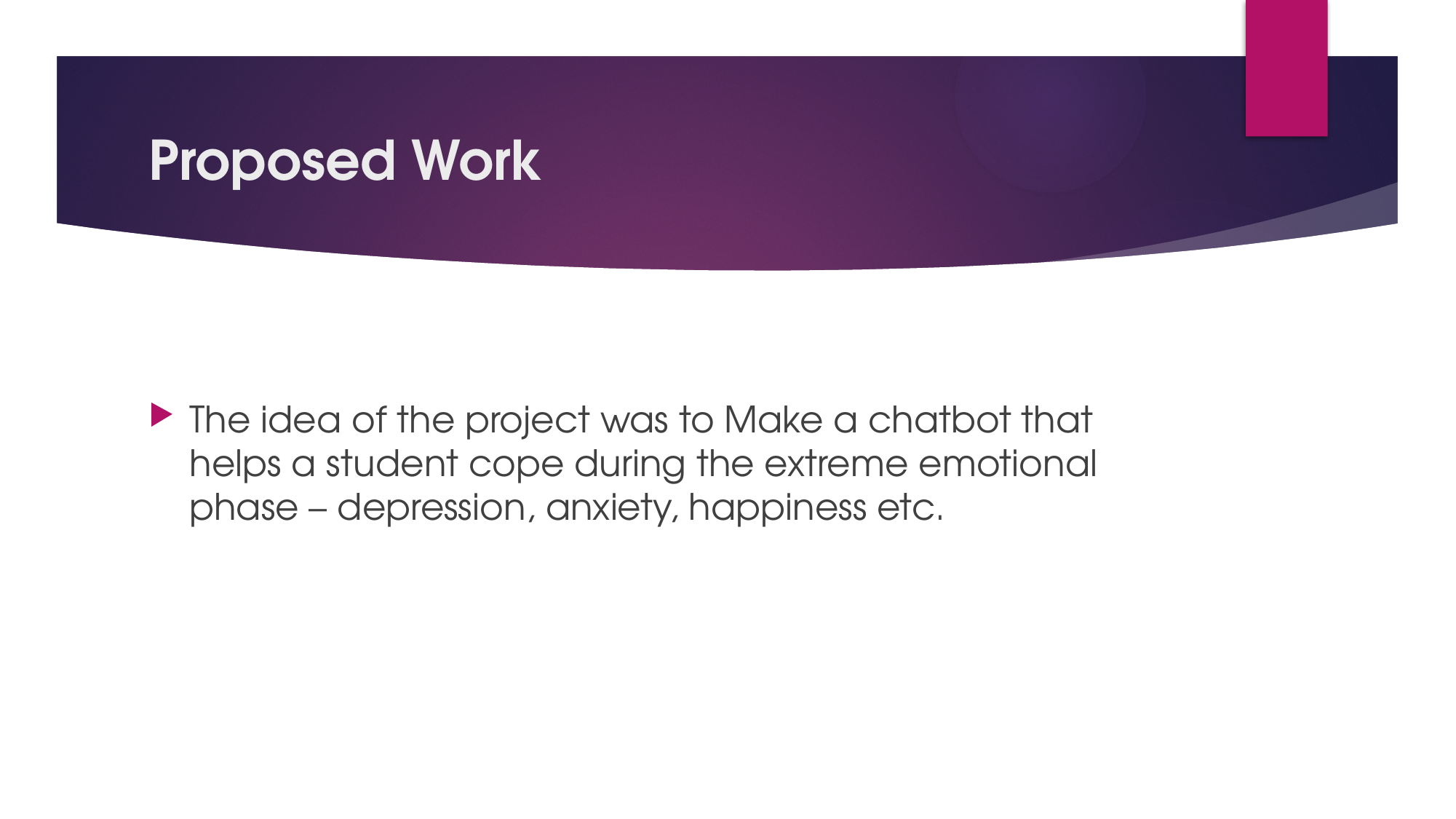

# Proposed Work
The idea of the project was to Make a chatbot that helps a student cope during the extreme emotional phase – depression, anxiety, happiness etc.